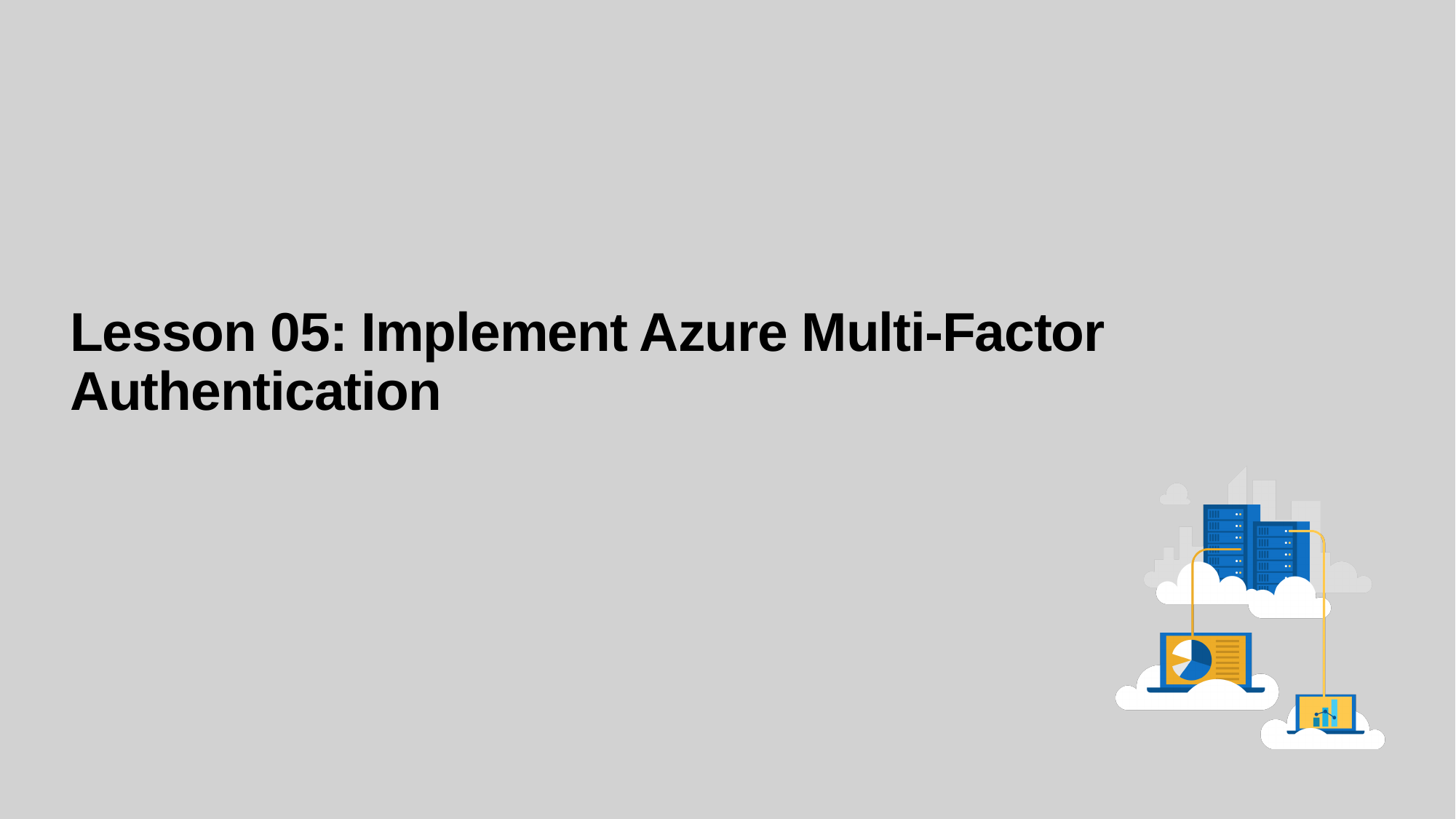

# Lesson 05: Implement Azure Multi-Factor Authentication